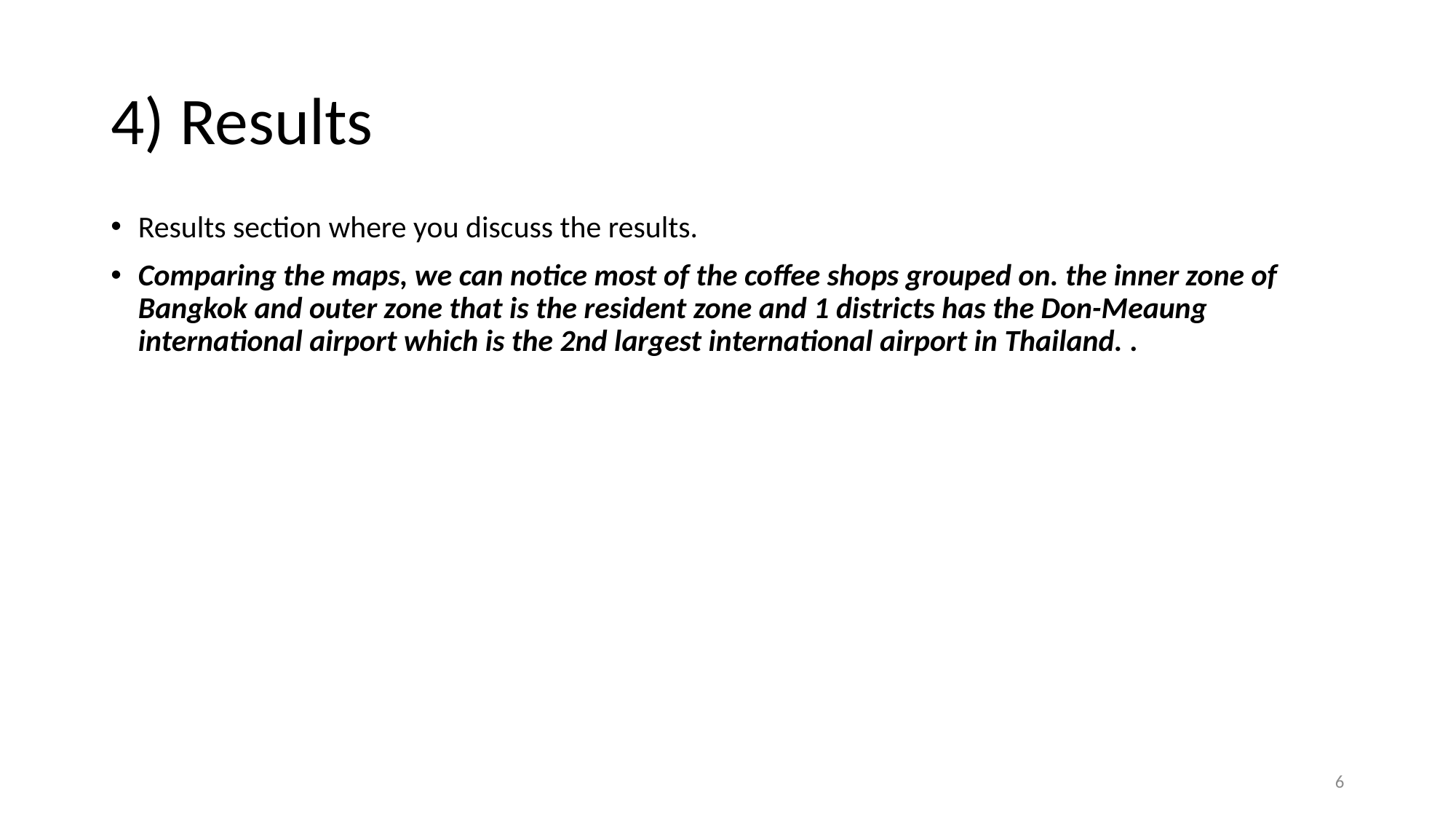

# 4) Results
Results section where you discuss the results.
Comparing the maps, we can notice most of the coffee shops grouped on. the inner zone of Bangkok and outer zone that is the resident zone and 1 districts has the Don-Meaung international airport which is the 2nd largest international airport in Thailand. .
6